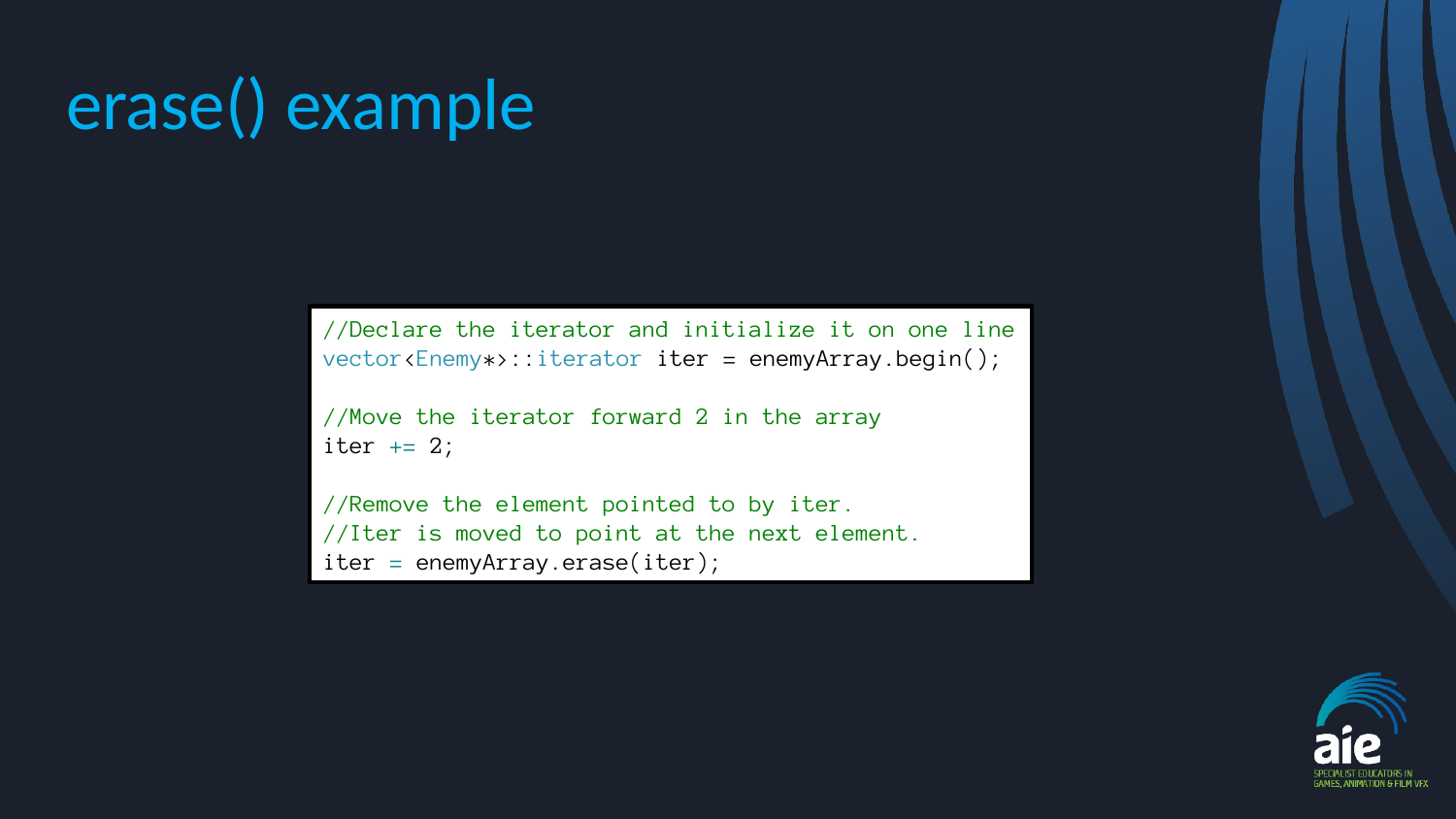

# erase() example

//Declare the iterator and initialize it on one line
vector<Enemy*>::iterator iter = enemyArray.begin();

//Move the iterator forward 2 in the array
iter += 2;

//Remove the element pointed to by iter.
//Iter is moved to point at the next element.
iter = enemyArray.erase(iter);